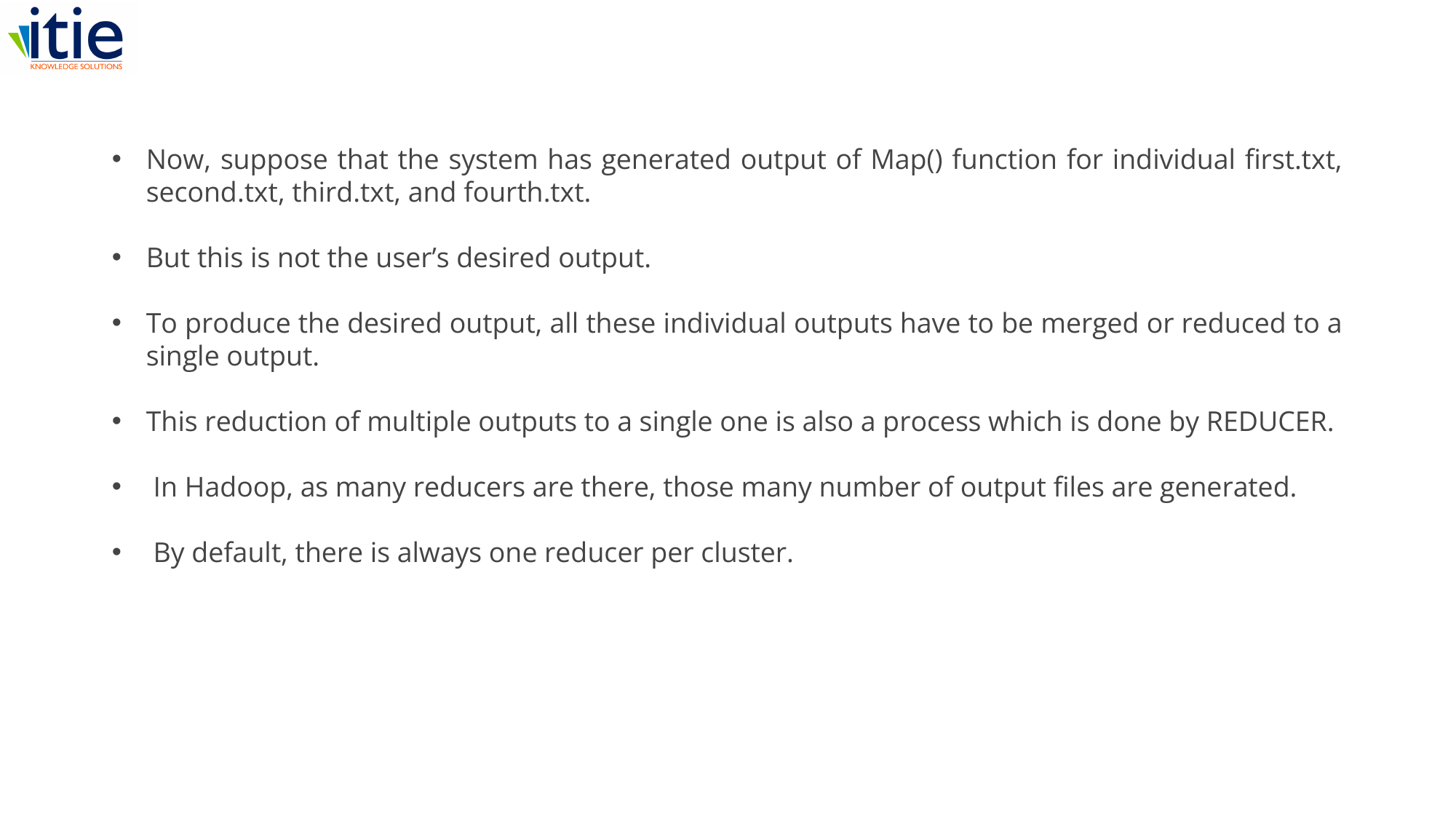

Now, suppose that the system has generated output of Map() function for individual first.txt, second.txt, third.txt, and fourth.txt.

But this is not the user’s desired output.

To produce the desired output, all these individual outputs have to be merged or reduced to a single output.

This reduction of multiple outputs to a single one is also a process which is done by REDUCER.

 In Hadoop, as many reducers are there, those many number of output files are generated.

 By default, there is always one reducer per cluster.